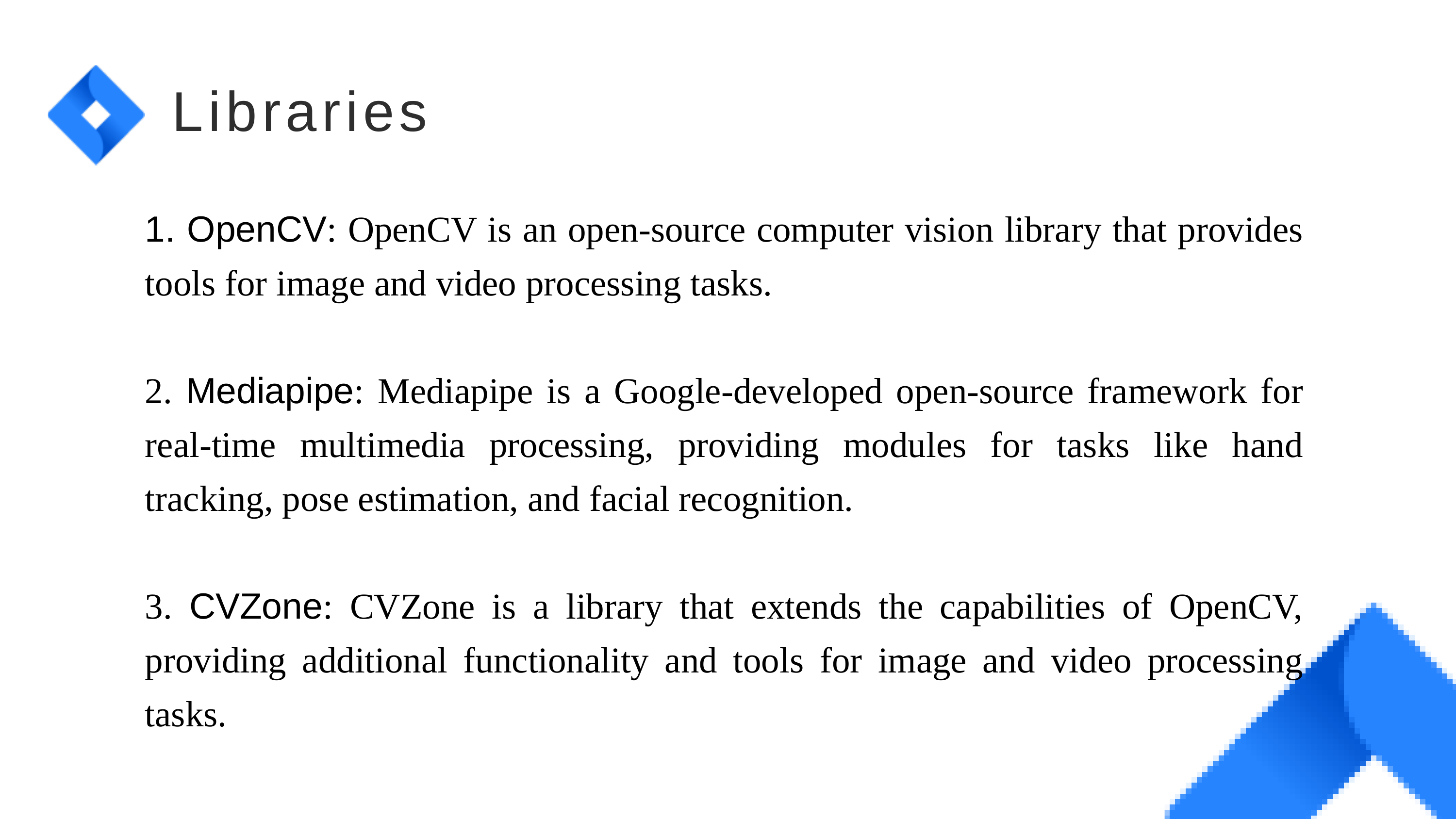

Libraries
1. OpenCV: OpenCV is an open-source computer vision library that provides tools for image and video processing tasks.

2. Mediapipe: Mediapipe is a Google-developed open-source framework for real-time multimedia processing, providing modules for tasks like hand tracking, pose estimation, and facial recognition.

3. CVZone: CVZone is a library that extends the capabilities of OpenCV, providing additional functionality and tools for image and video processing tasks.